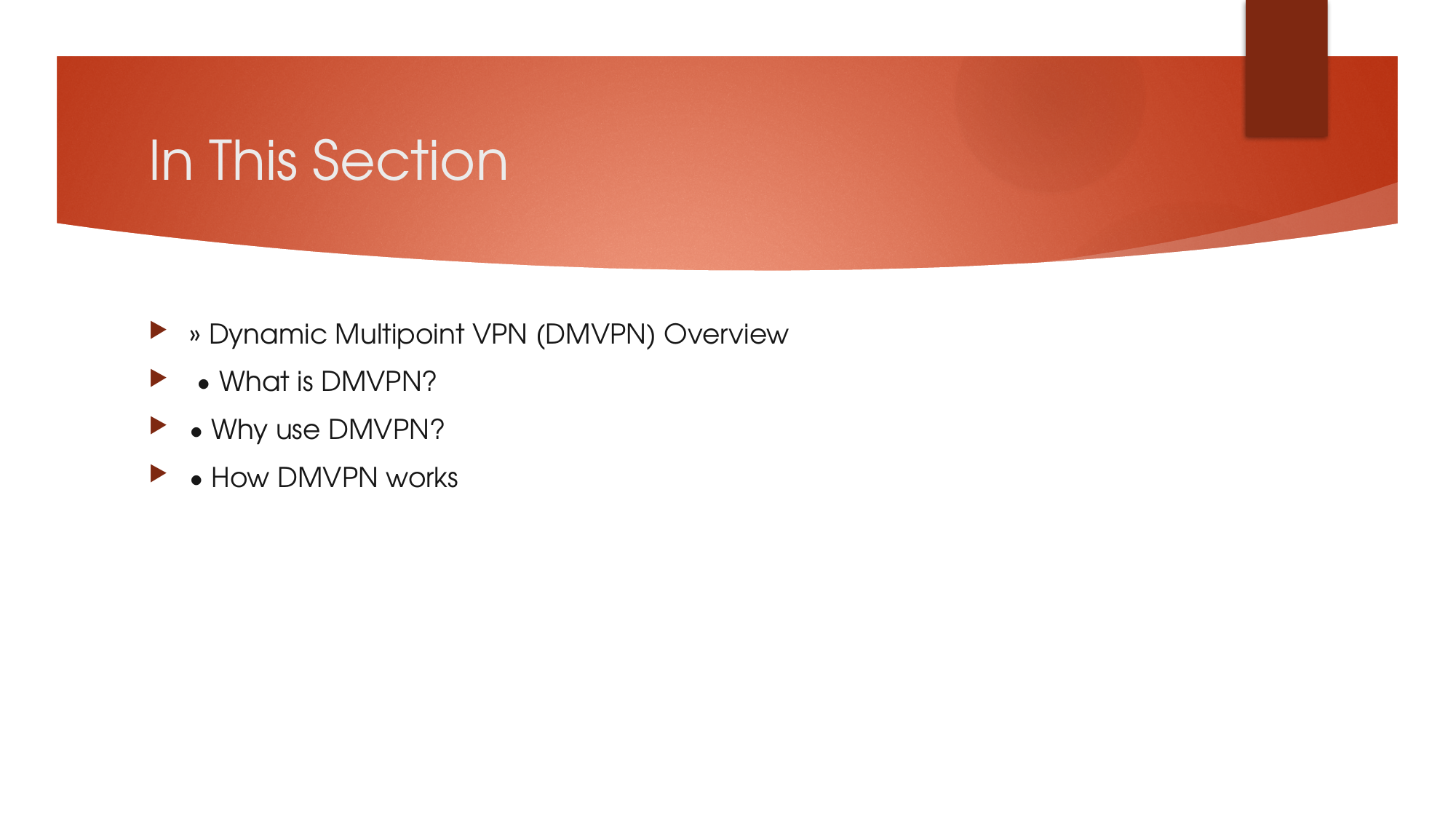

# In This Section
» Dynamic Multipoint VPN (DMVPN) Overview
 • What is DMVPN?
• Why use DMVPN?
• How DMVPN works